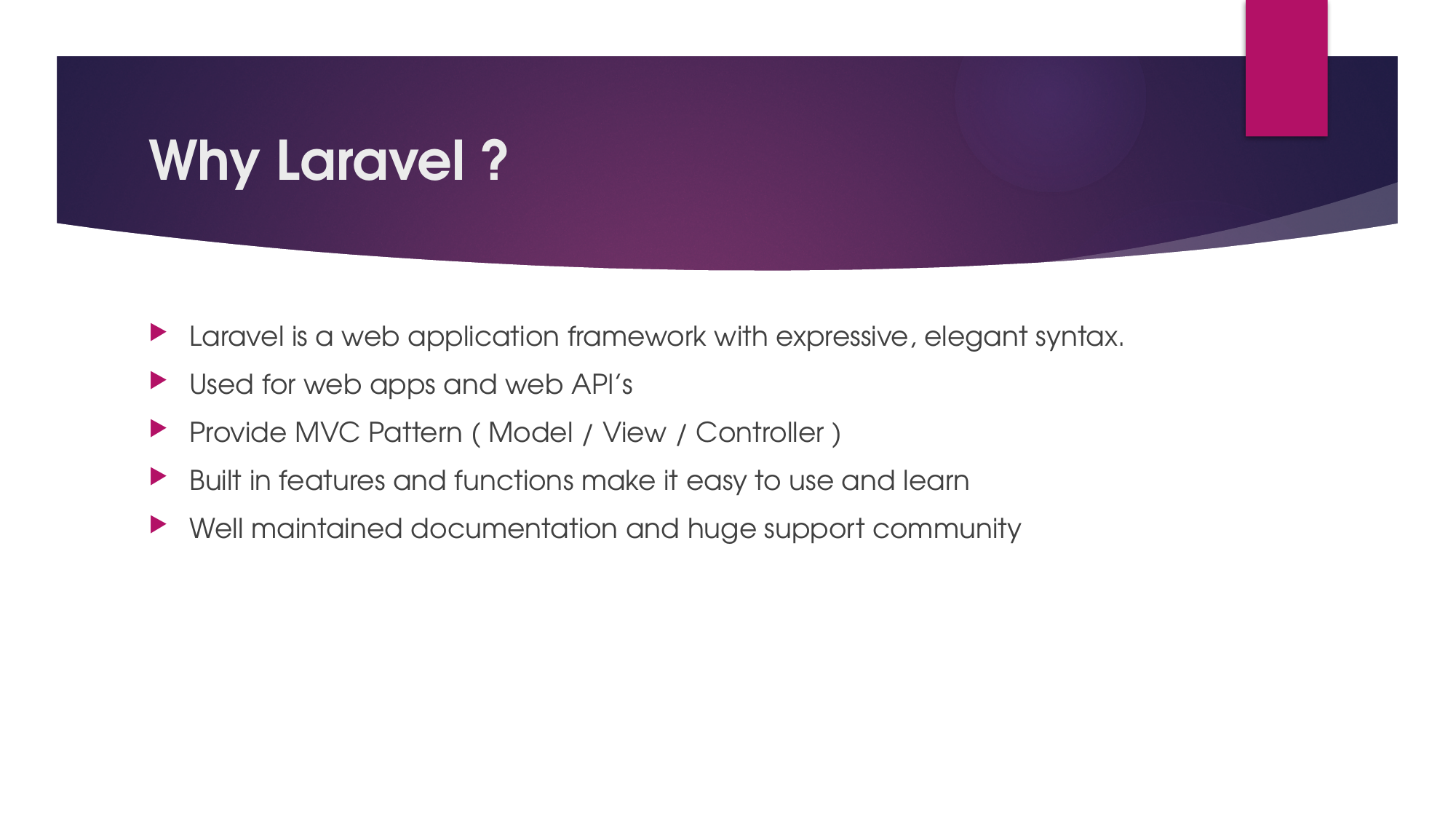

# Why Laravel ?
Laravel is a web application framework with expressive, elegant syntax.
Used for web apps and web API’s
Provide MVC Pattern ( Model / View / Controller )
Built in features and functions make it easy to use and learn
Well maintained documentation and huge support community